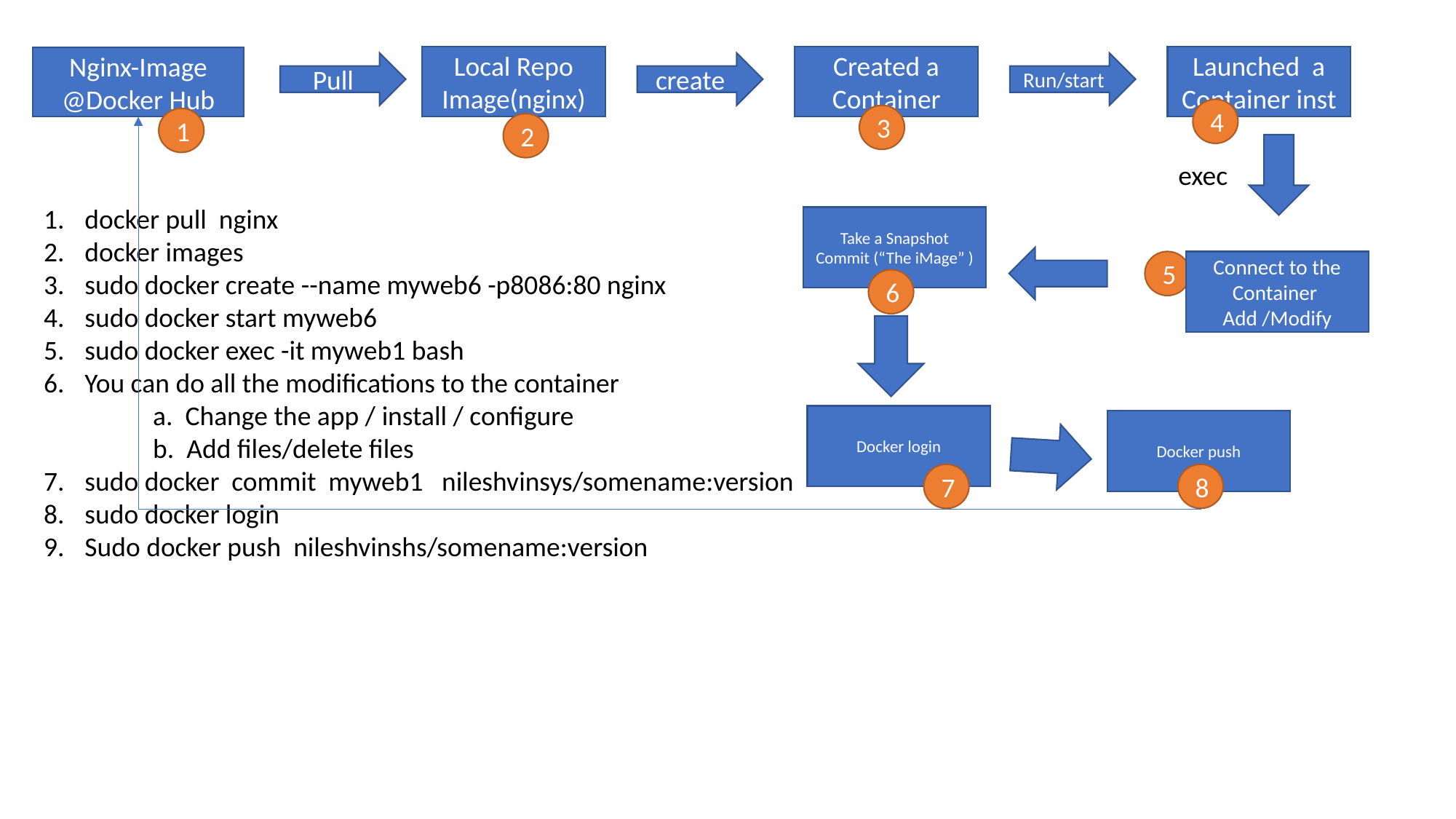

Local Repo
Image(nginx)
Created a
Container
Launched  a
Container inst
Nginx-Image
@Docker Hub
Pull
create
Run/start
4
3
1
2

exec
docker pull  nginx
docker images
sudo docker create --name myweb6 -p8086:80 nginx
sudo docker start myweb6
sudo docker exec -it myweb1 bash
You can do all the modifications to the container
	a.  Change the app / install / configure
	b.  Add files/delete files
sudo docker  commit  myweb1   nileshvinsys/somename:version
sudo docker login
Sudo docker push  nileshvinshs/somename:version

Take a Snapshot
Commit (“The iMage” )

Connect to the Container
Add /Modify
5
6

Docker login
Docker push

7
8